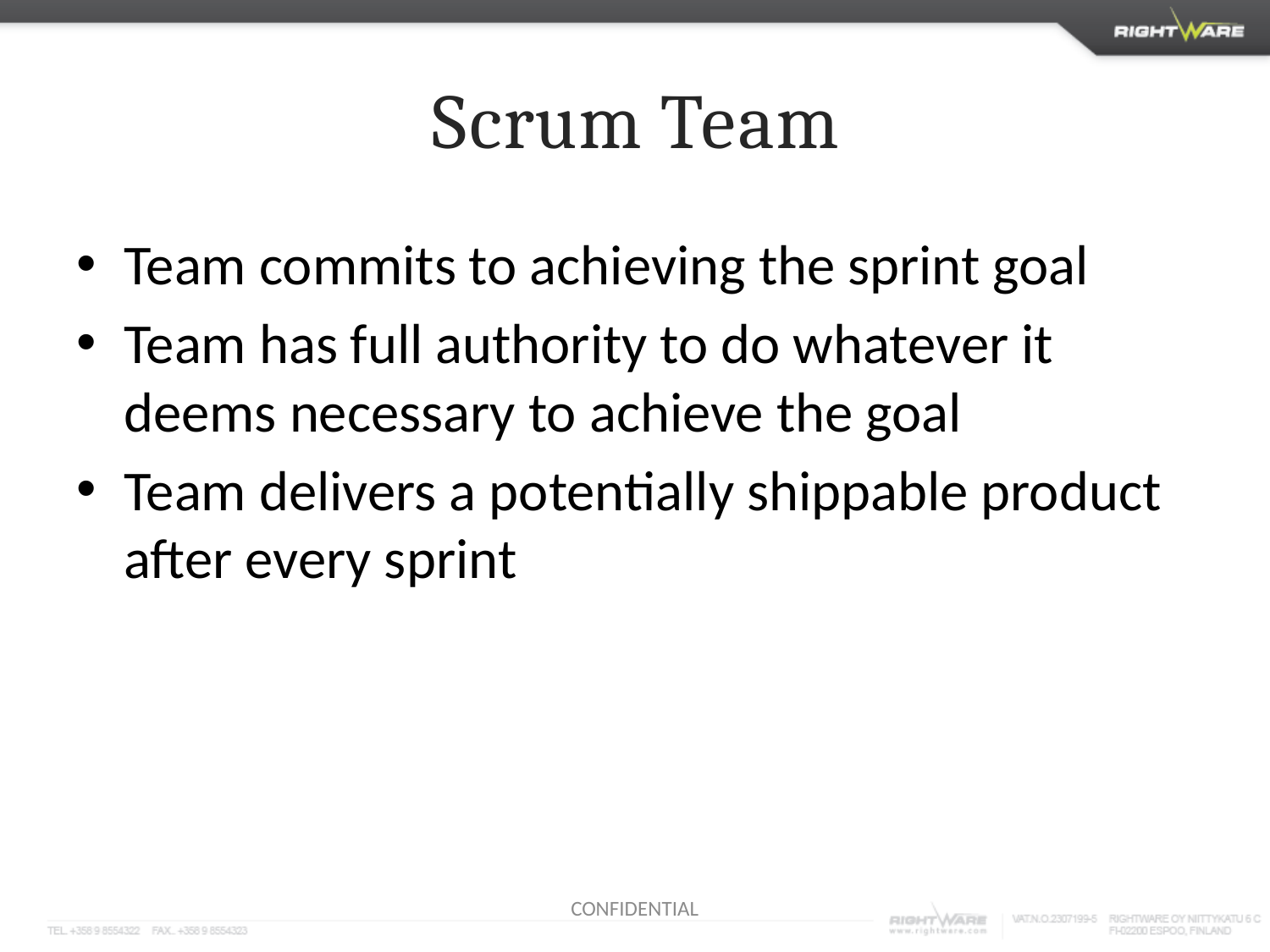

# Scrum Team
Team commits to achieving the sprint goal
Team has full authority to do whatever it deems necessary to achieve the goal
Team delivers a potentially shippable product after every sprint
CONFIDENTIAL